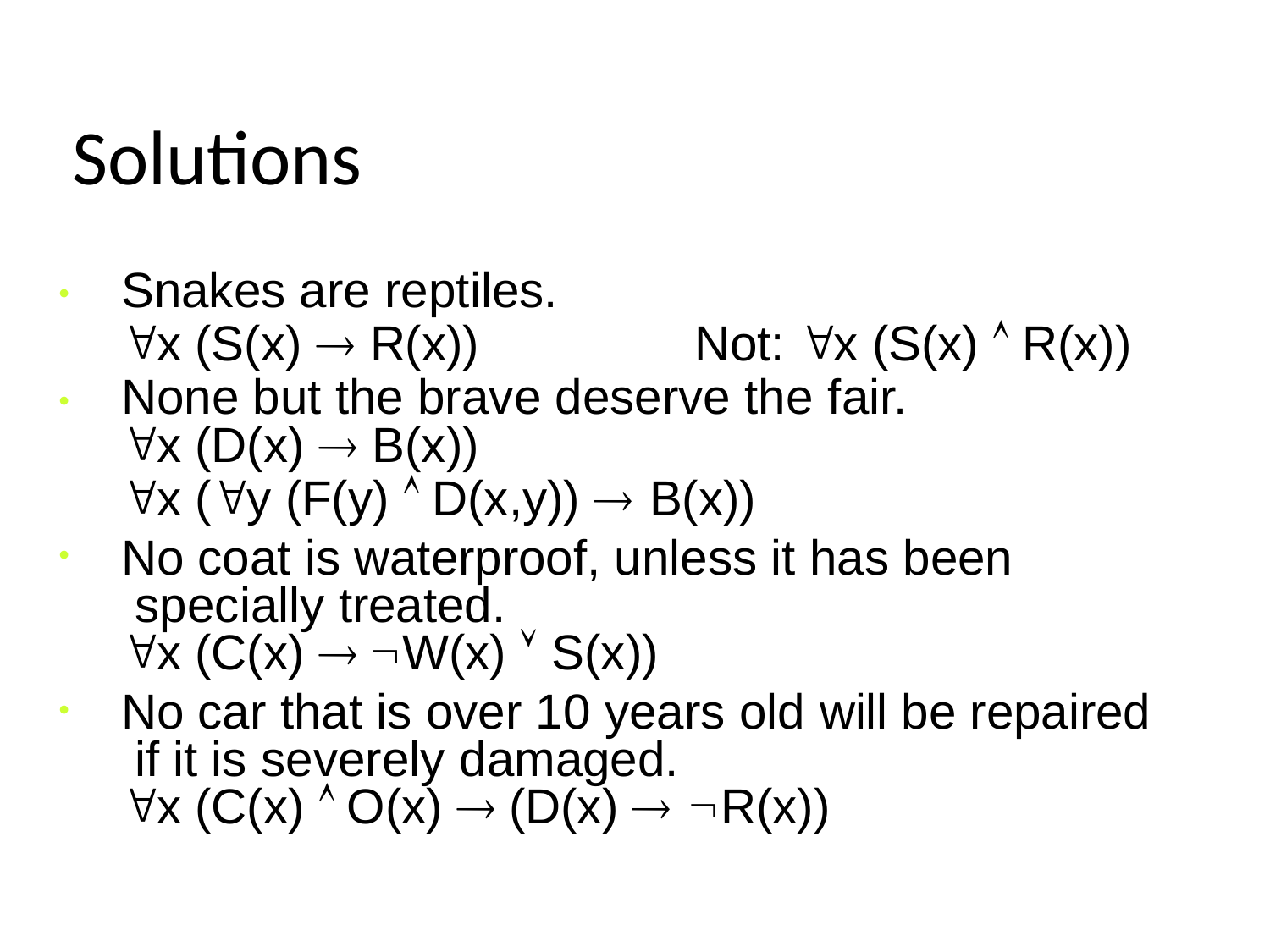

# Solutions
Snakes are reptiles.
∀x (S(x) → R(x))	Not: ∀x (S(x) ∧ R(x))
None but the brave deserve the fair.
∀x (D(x) → B(x))
∀x (∀y (F(y) ∧ D(x,y)) → B(x))
No coat is waterproof, unless it has been  specially treated.
∀x (C(x) → ¬W(x) ∨ S(x))
No car that is over 10 years old will be repaired  if it is severely damaged.
∀x (C(x) ∧ O(x) → (D(x) → ¬R(x))
•
•
•
•